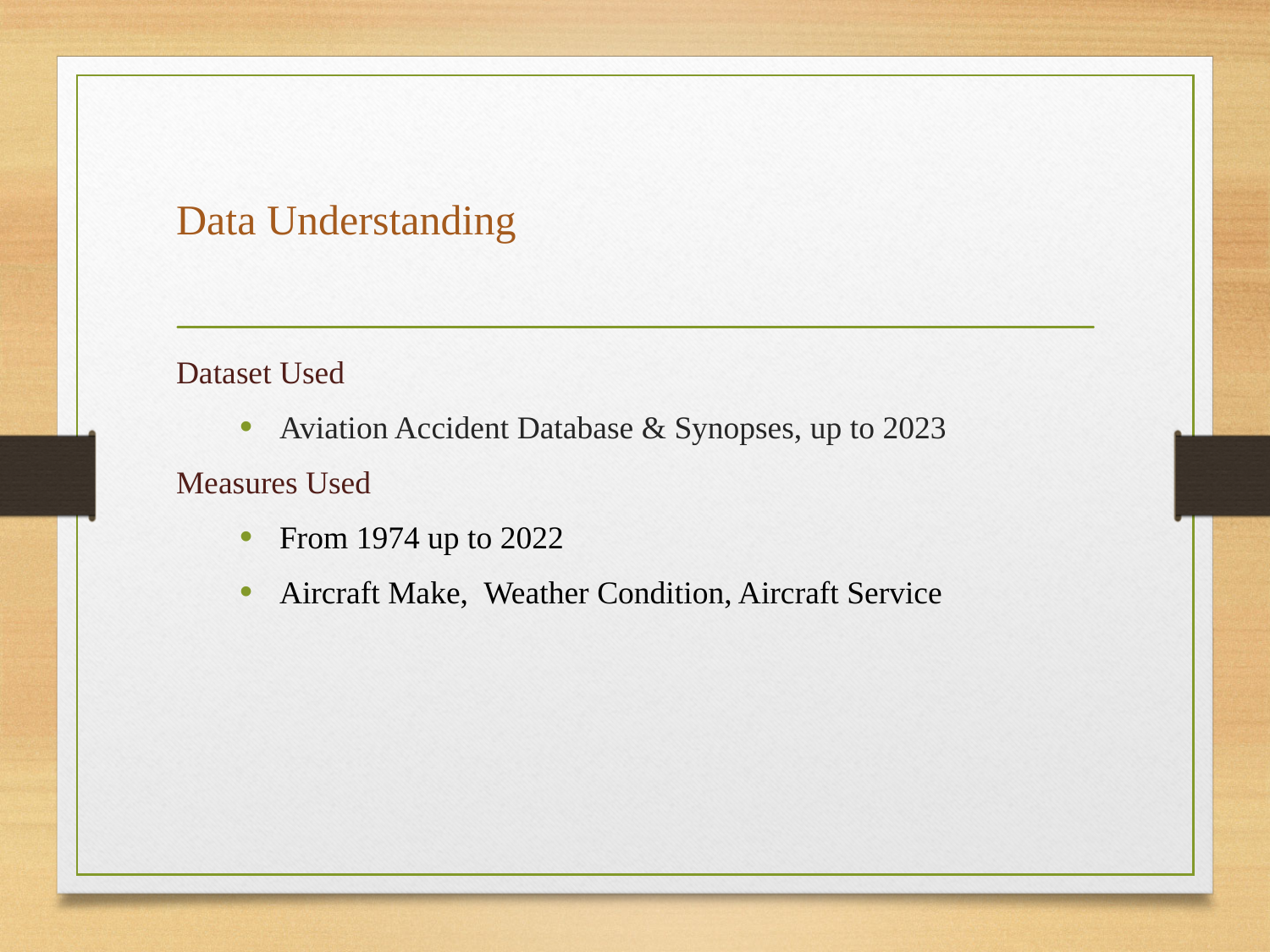

# Data Understanding
Dataset Used
Aviation Accident Database & Synopses, up to 2023
Measures Used
From 1974 up to 2022
Aircraft Make,  Weather Condition, Aircraft Service